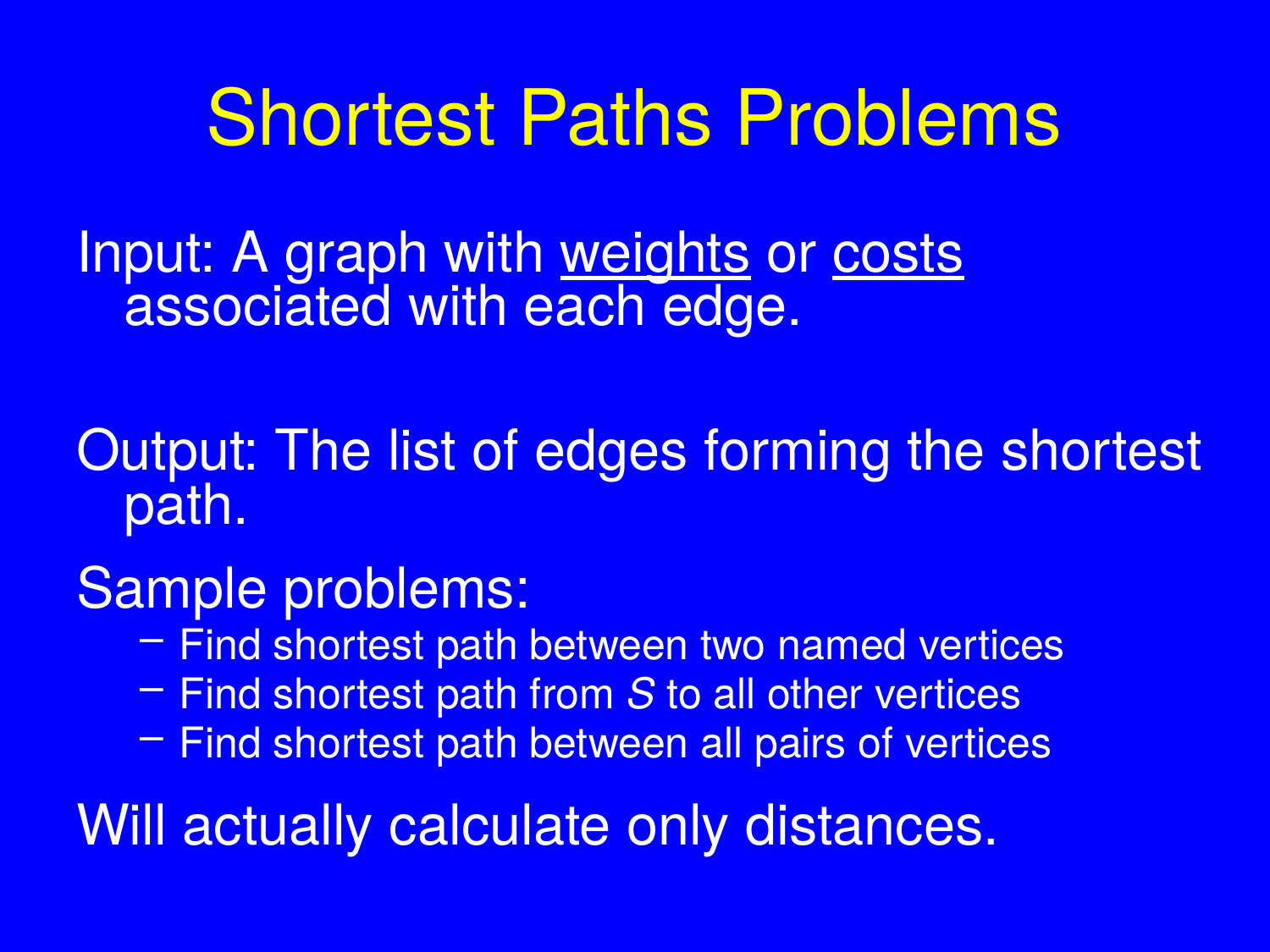

# Shortest Paths Problems
Input: A graph with weights or costs associated with each edge.

Output: The list of edges forming the shortest path.

Sample problems:
Find shortest path between two named vertices
Find shortest path from S to all other vertices
Find shortest path between all pairs of vertices

Will actually calculate only distances.